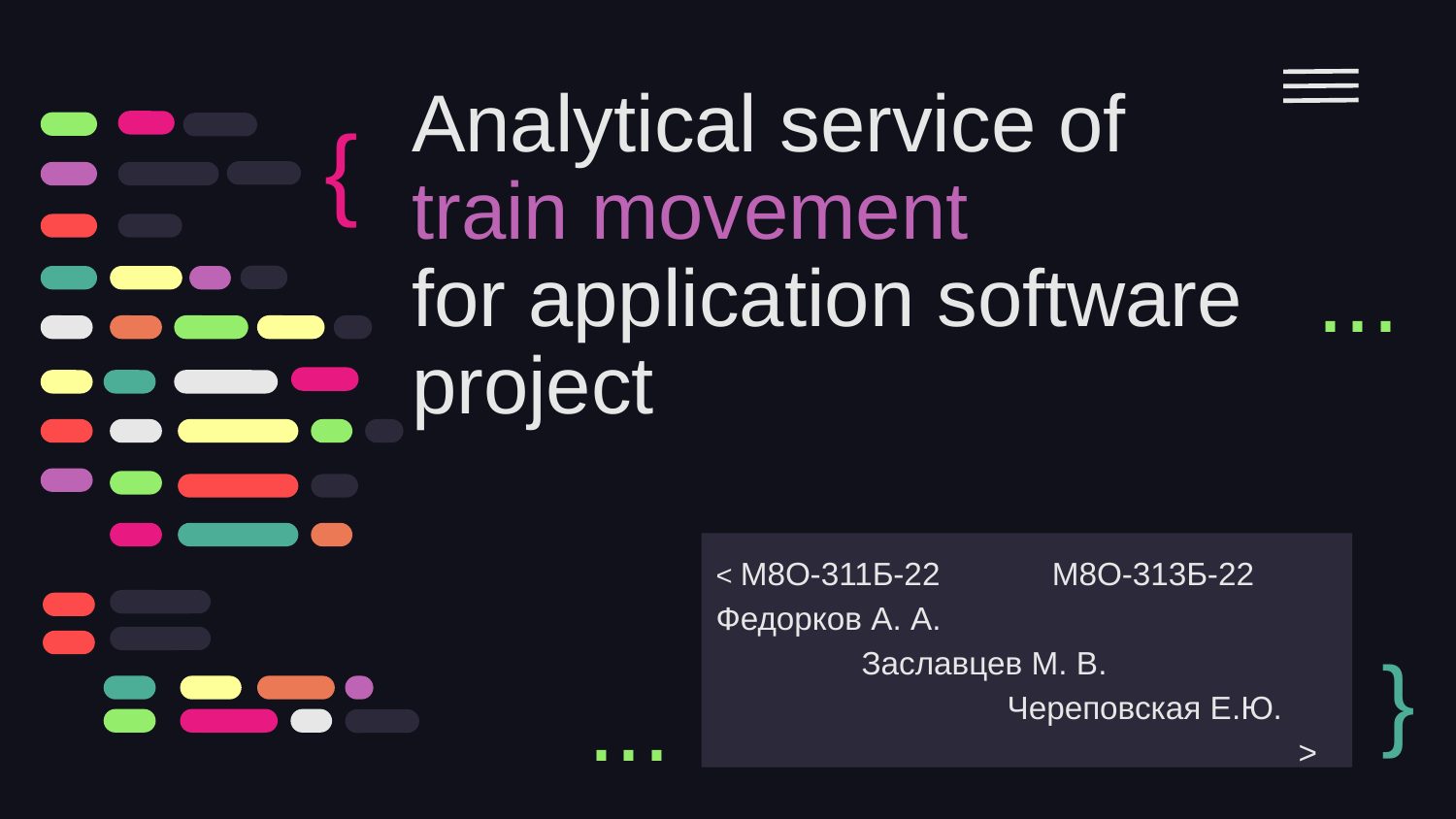

# Analytical service of train movement for application software project
{

...
< М8О-311Б-22 	     М8О-313Б-22
Федорков А. А.
	Заславцев М. В.
		Череповская Е.Ю.
				>

}
...